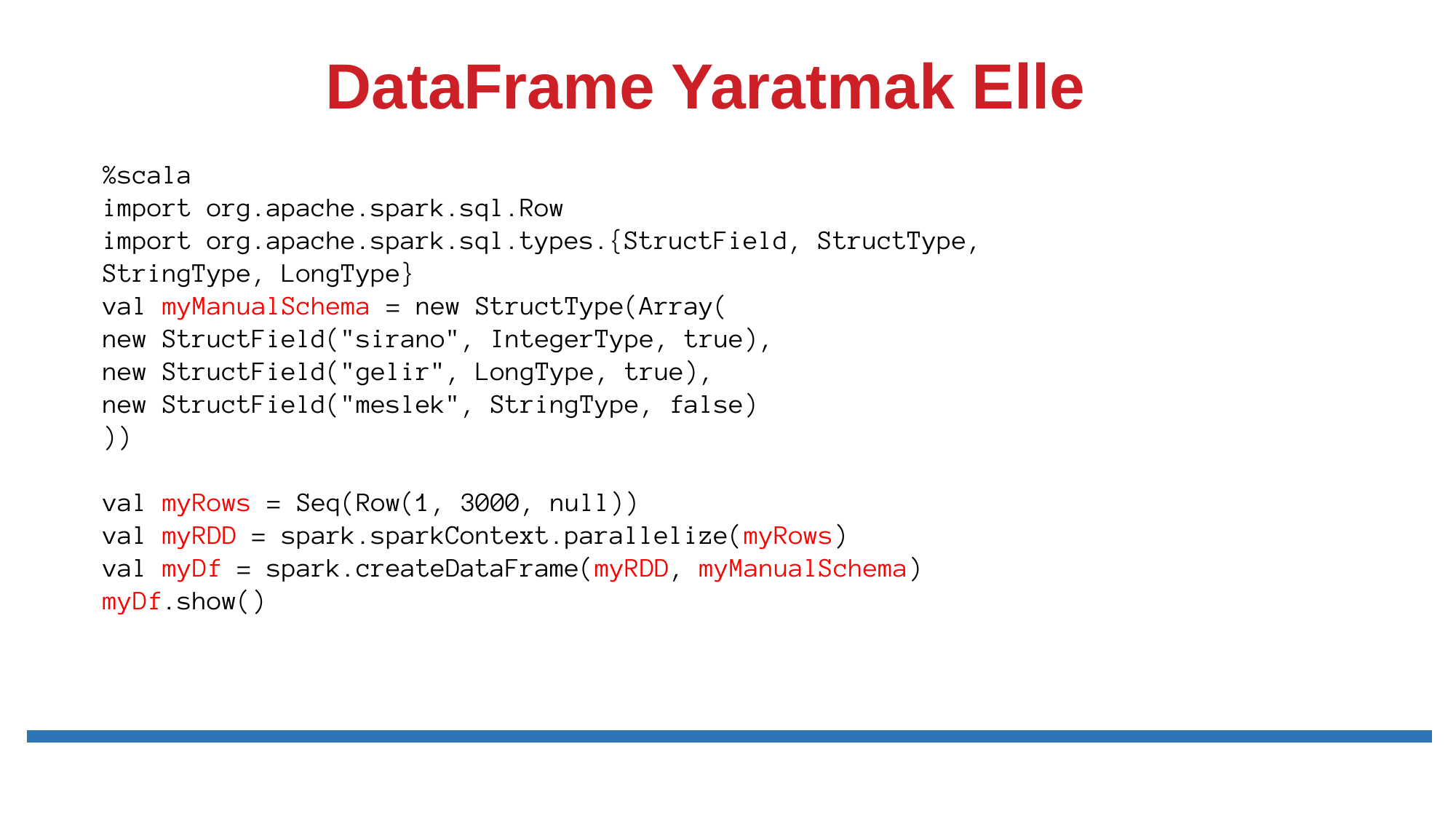

# DataFrame Yaratmak Elle
%scala
import org.apache.spark.sql.Row
import org.apache.spark.sql.types.{StructField, StructType,
StringType, LongType}
val myManualSchema = new StructType(Array(
new StructField("sirano", IntegerType, true),
new StructField("gelir", LongType, true),
new StructField("meslek", StringType, false)
))

val myRows = Seq(Row(1, 3000, null))
val myRDD = spark.sparkContext.parallelize(myRows)
val myDf = spark.createDataFrame(myRDD, myManualSchema)
myDf.show()